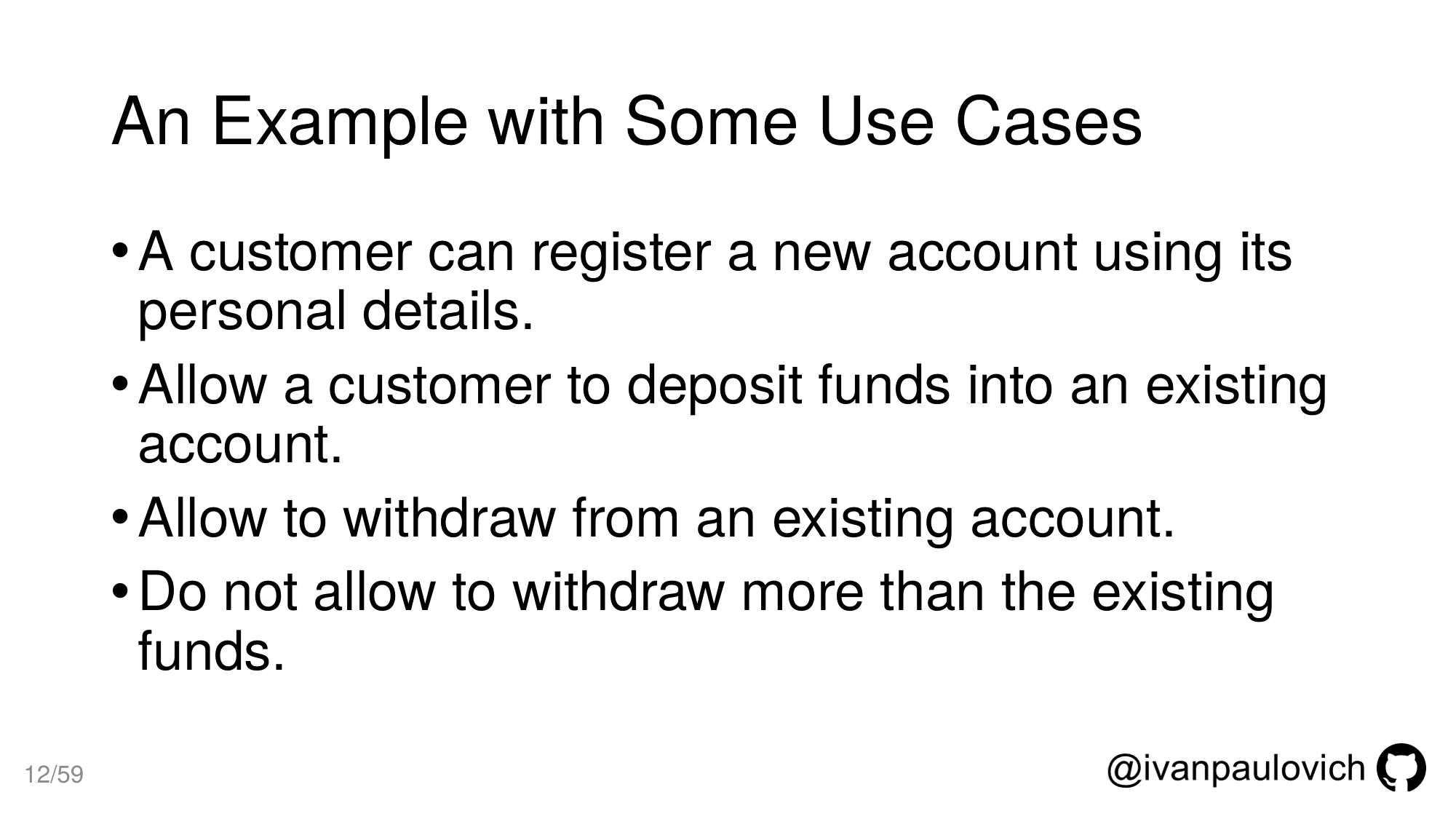

# An Example with Some Use Cases
A customer can register a new account using its personal details.
Allow a customer to deposit funds into an existing account.
Allow to withdraw from an existing account.
Do not allow to withdraw more than the existing funds.
12/59